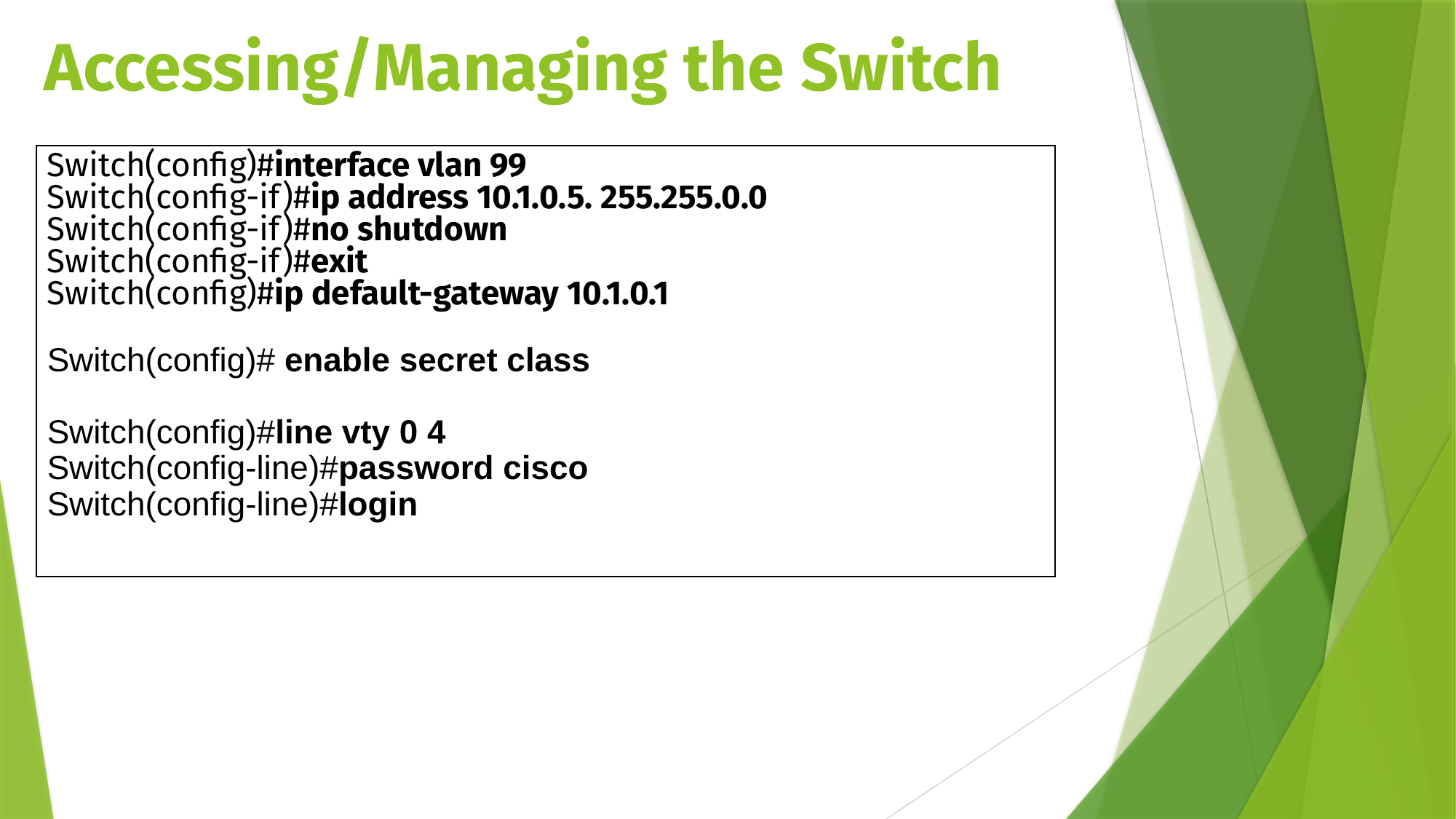

# Accessing/Managing the Switch
Switch(config)#interface vlan 99
Switch(config-if)#ip address 10.1.0.5. 255.255.0.0
Switch(config-if)#no shutdown
Switch(config-if)#exit
Switch(config)#ip default-gateway 10.1.0.1

Switch(config)# enable secret class

Switch(config)#line vty 0 4
Switch(config-line)#password cisco
Switch(config-line)#login